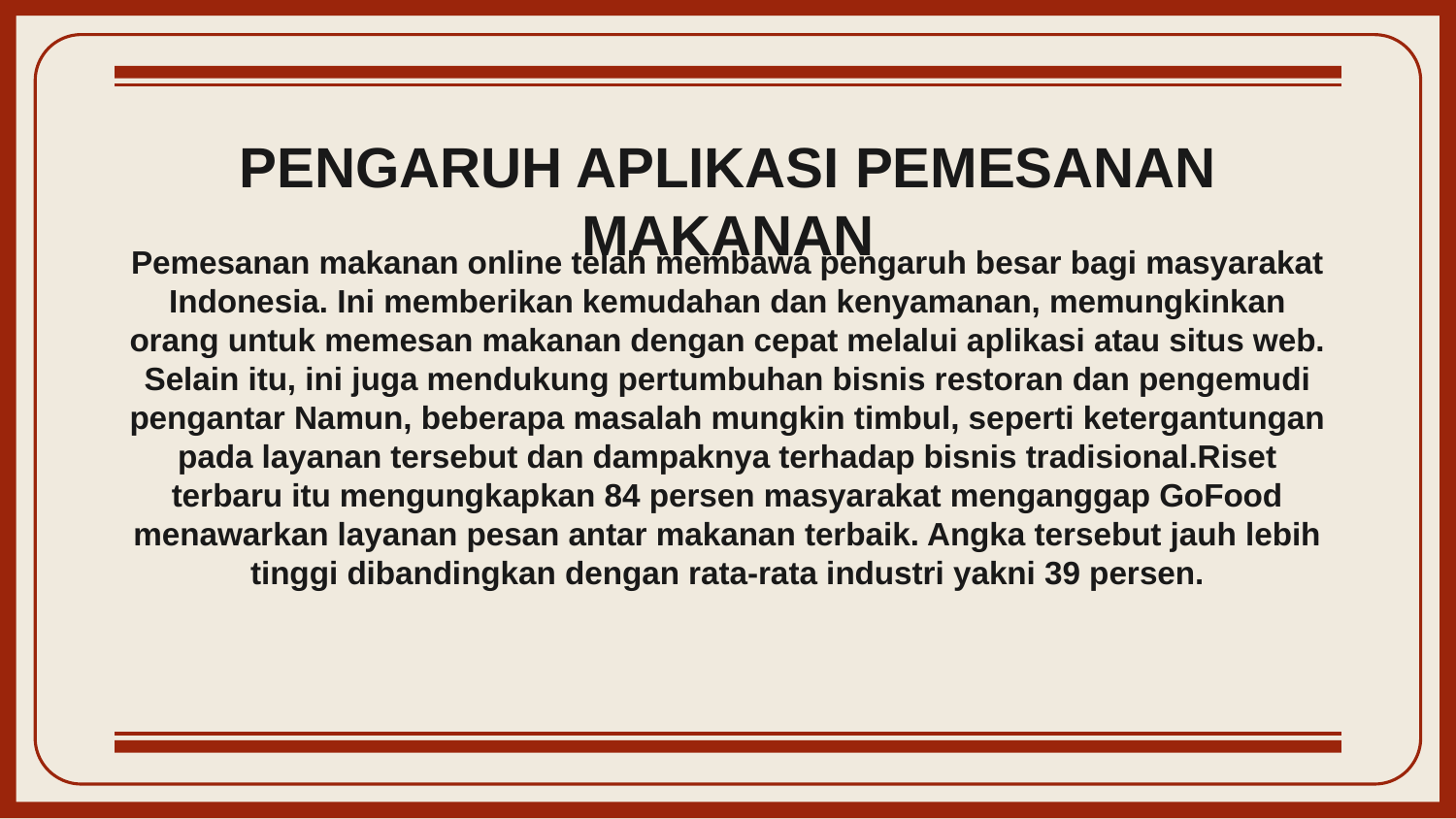

# PENGARUH APLIKASI PEMESANAN MAKANAN
Pemesanan makanan online telah membawa pengaruh besar bagi masyarakat Indonesia. Ini memberikan kemudahan dan kenyamanan, memungkinkan orang untuk memesan makanan dengan cepat melalui aplikasi atau situs web. Selain itu, ini juga mendukung pertumbuhan bisnis restoran dan pengemudi pengantar Namun, beberapa masalah mungkin timbul, seperti ketergantungan pada layanan tersebut dan dampaknya terhadap bisnis tradisional.Riset terbaru itu mengungkapkan 84 persen masyarakat menganggap GoFood menawarkan layanan pesan antar makanan terbaik. Angka tersebut jauh lebih tinggi dibandingkan dengan rata-rata industri yakni 39 persen.